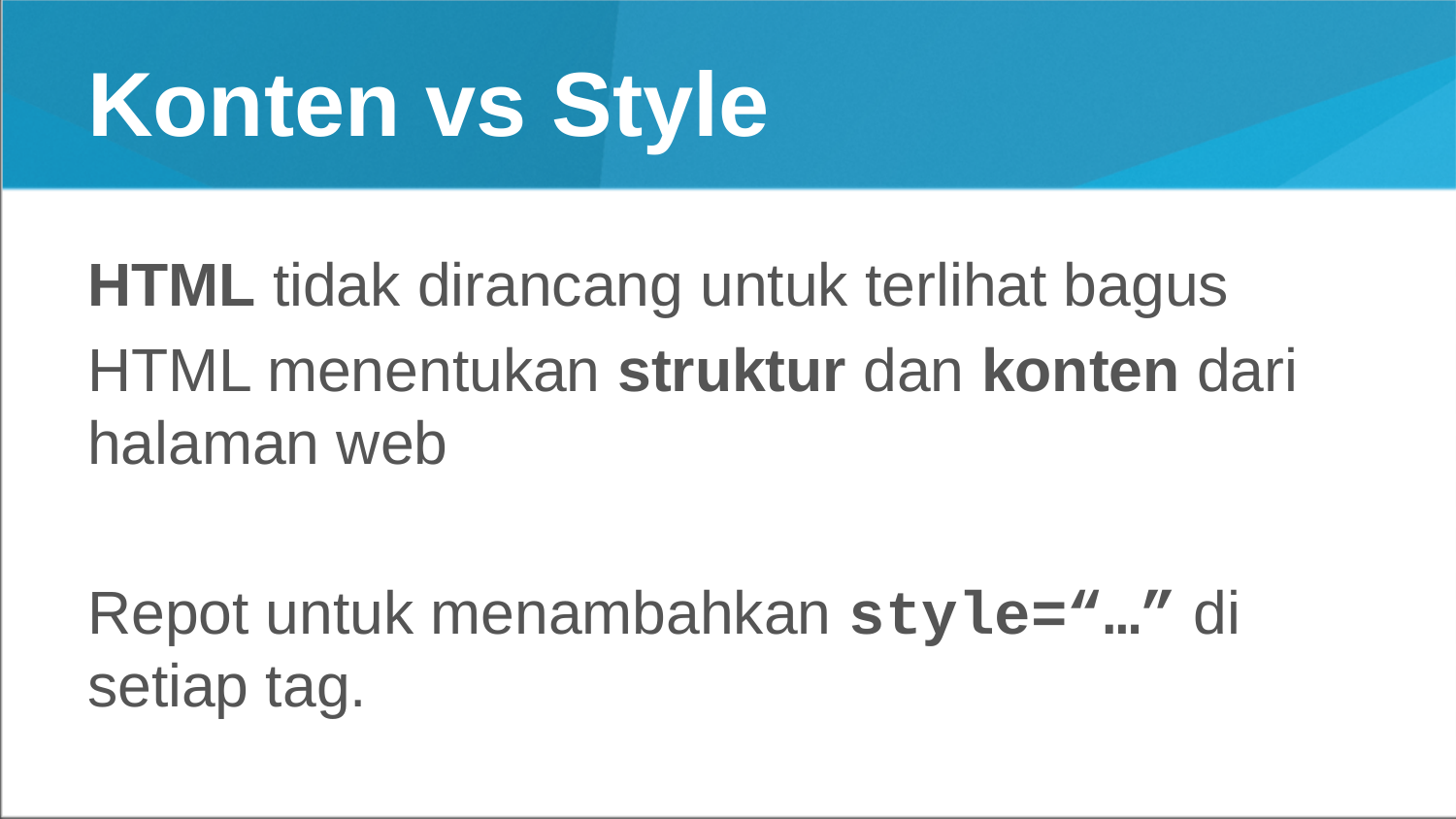

# Konten vs Style
HTML tidak dirancang untuk terlihat bagus
HTML menentukan struktur dan konten dari halaman web

Repot untuk menambahkan style=“…” di setiap tag.